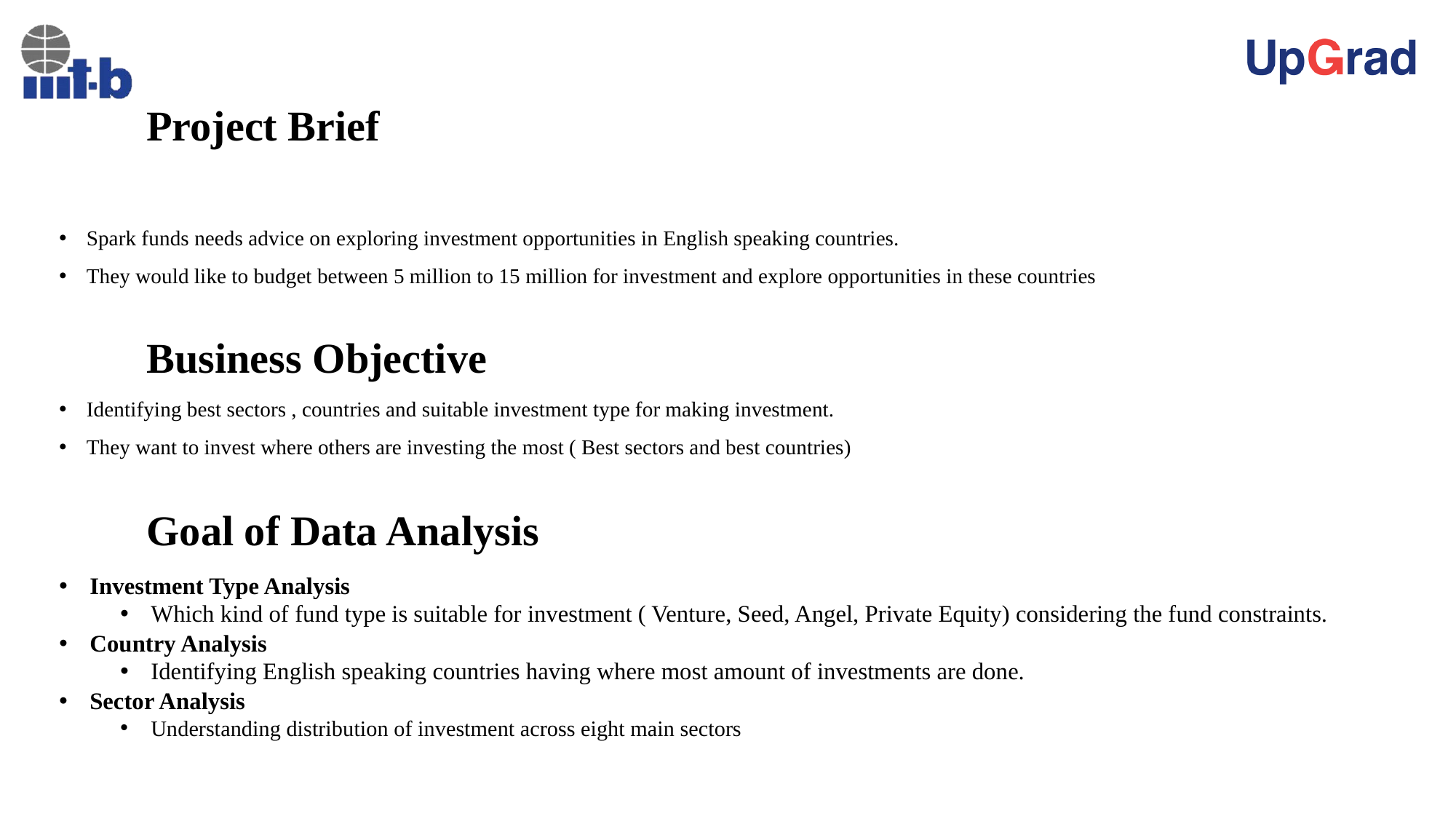

# Project Brief
Spark funds needs advice on exploring investment opportunities in English speaking countries.
They would like to budget between 5 million to 15 million for investment and explore opportunities in these countries

Business Objective
Identifying best sectors , countries and suitable investment type for making investment.
They want to invest where others are investing the most ( Best sectors and best countries)

Goal of Data Analysis
Investment Type Analysis
Which kind of fund type is suitable for investment ( Venture, Seed, Angel, Private Equity) considering the fund constraints.
Country Analysis
Identifying English speaking countries having where most amount of investments are done.
Sector Analysis
Understanding distribution of investment across eight main sectors